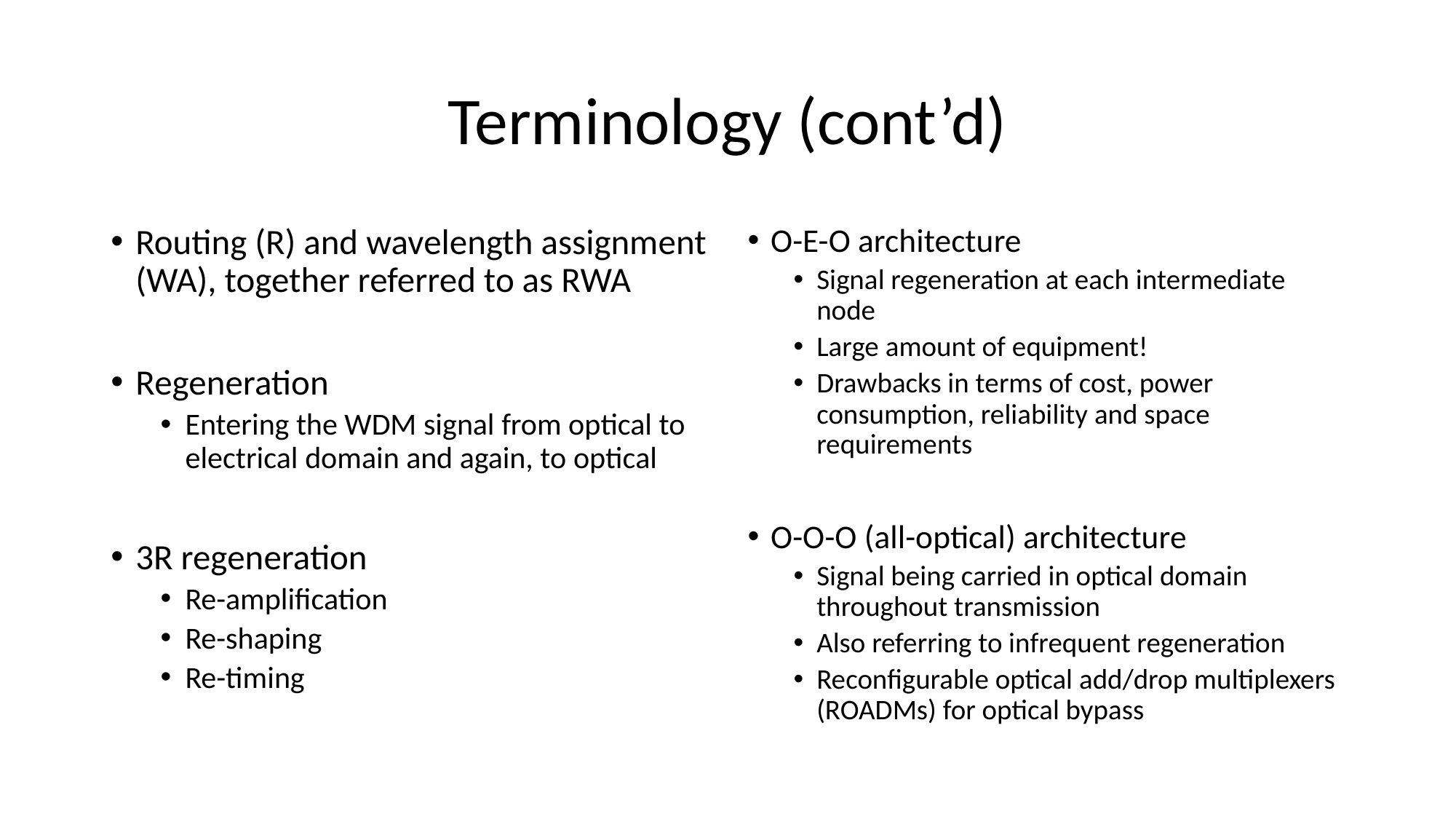

# Terminology (cont’d)
Routing (R) and wavelength assignment (WA), together referred to as RWA

Regeneration
Entering the WDM signal from optical to electrical domain and again, to optical

3R regeneration
Re-amplification
Re-shaping
Re-timing

O-E-O architecture
Signal regeneration at each intermediate node
Large amount of equipment!
Drawbacks in terms of cost, power consumption, reliability and space requirements

O-O-O (all-optical) architecture
Signal being carried in optical domain throughout transmission
Also referring to infrequent regeneration
Reconfigurable optical add/drop multiplexers (ROADMs) for optical bypass